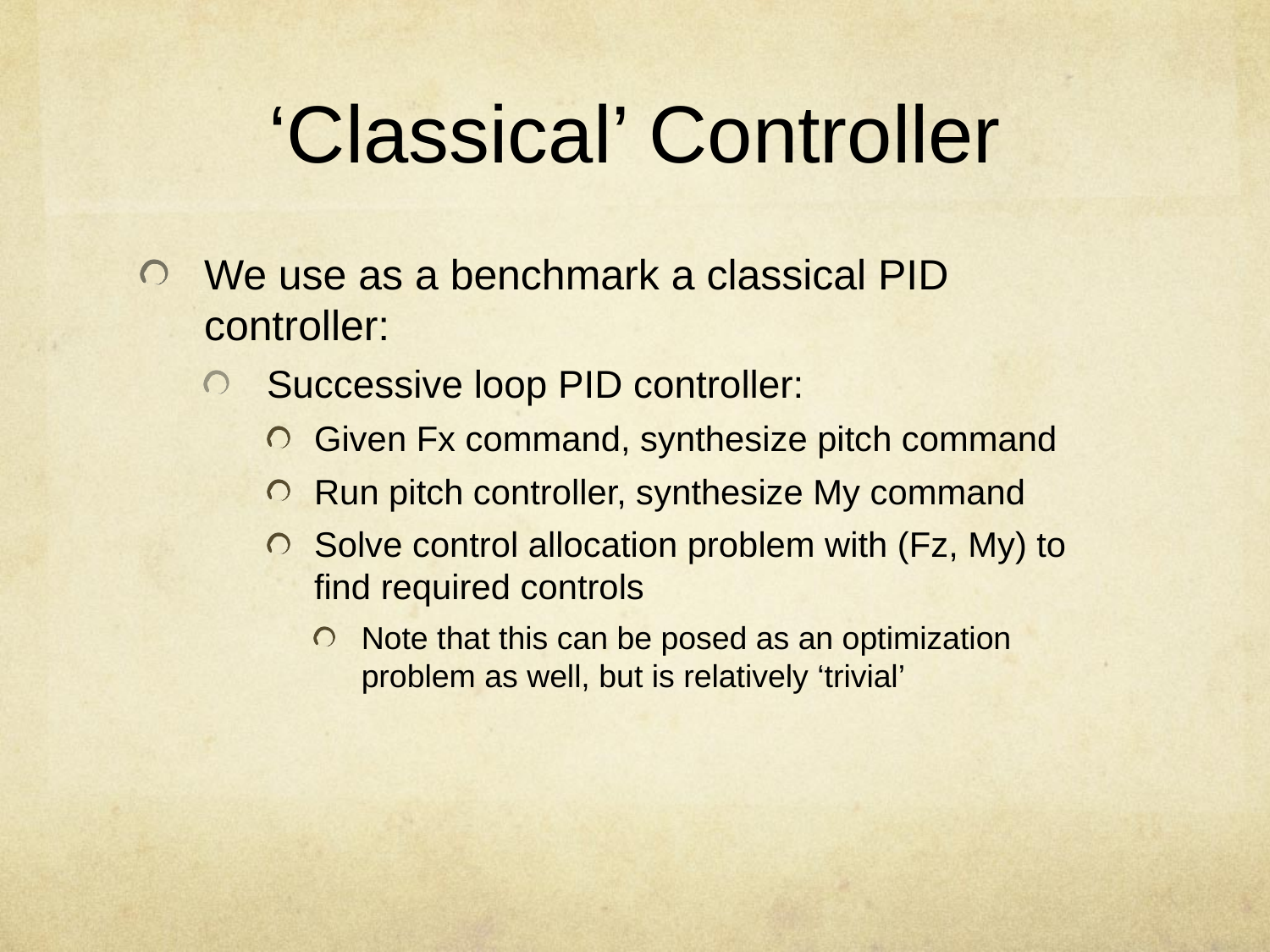

# ‘Classical’ Controller
We use as a benchmark a classical PID controller:
Successive loop PID controller:
Given Fx command, synthesize pitch command
Run pitch controller, synthesize My command
Solve control allocation problem with (Fz, My) to find required controls
Note that this can be posed as an optimization problem as well, but is relatively ‘trivial’